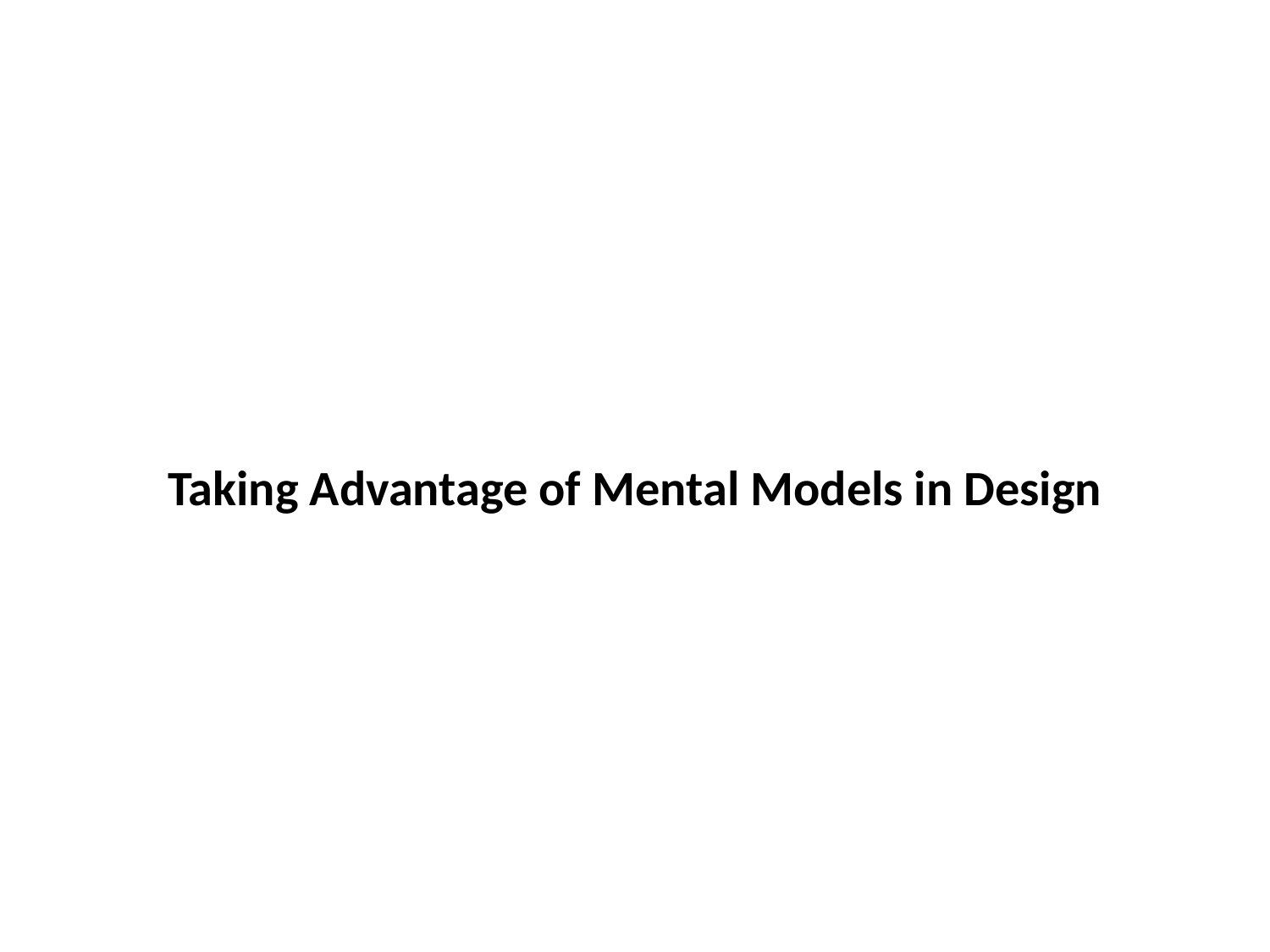

Taking Advantage of Mental Models in Design